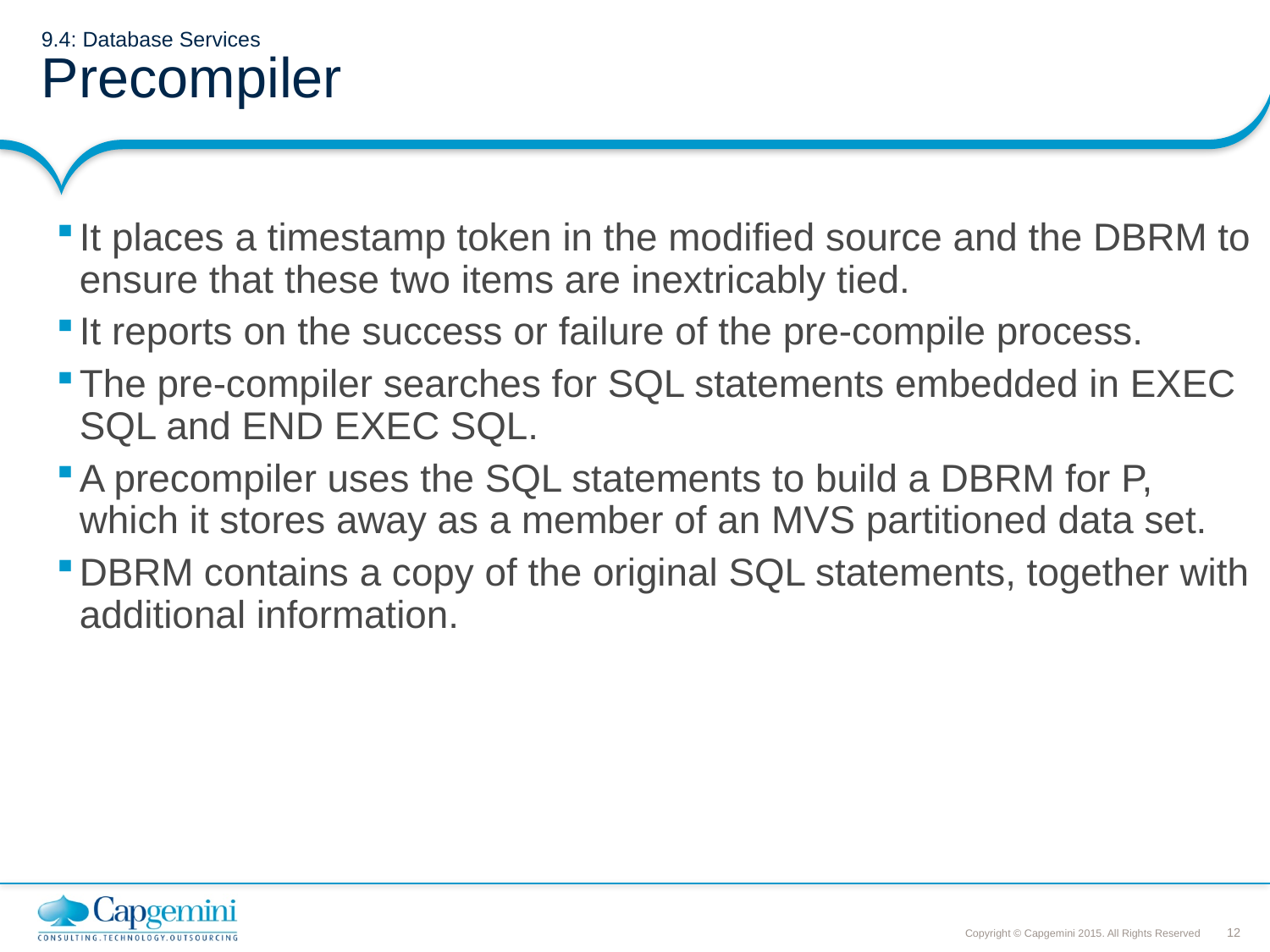

# 9.4: Database Services Precompiler
It places a timestamp token in the modified source and the DBRM to ensure that these two items are inextricably tied.
It reports on the success or failure of the pre-compile process.
The pre-compiler searches for SQL statements embedded in EXEC SQL and END EXEC SQL.
A precompiler uses the SQL statements to build a DBRM for P, which it stores away as a member of an MVS partitioned data set.
DBRM contains a copy of the original SQL statements, together with additional information.